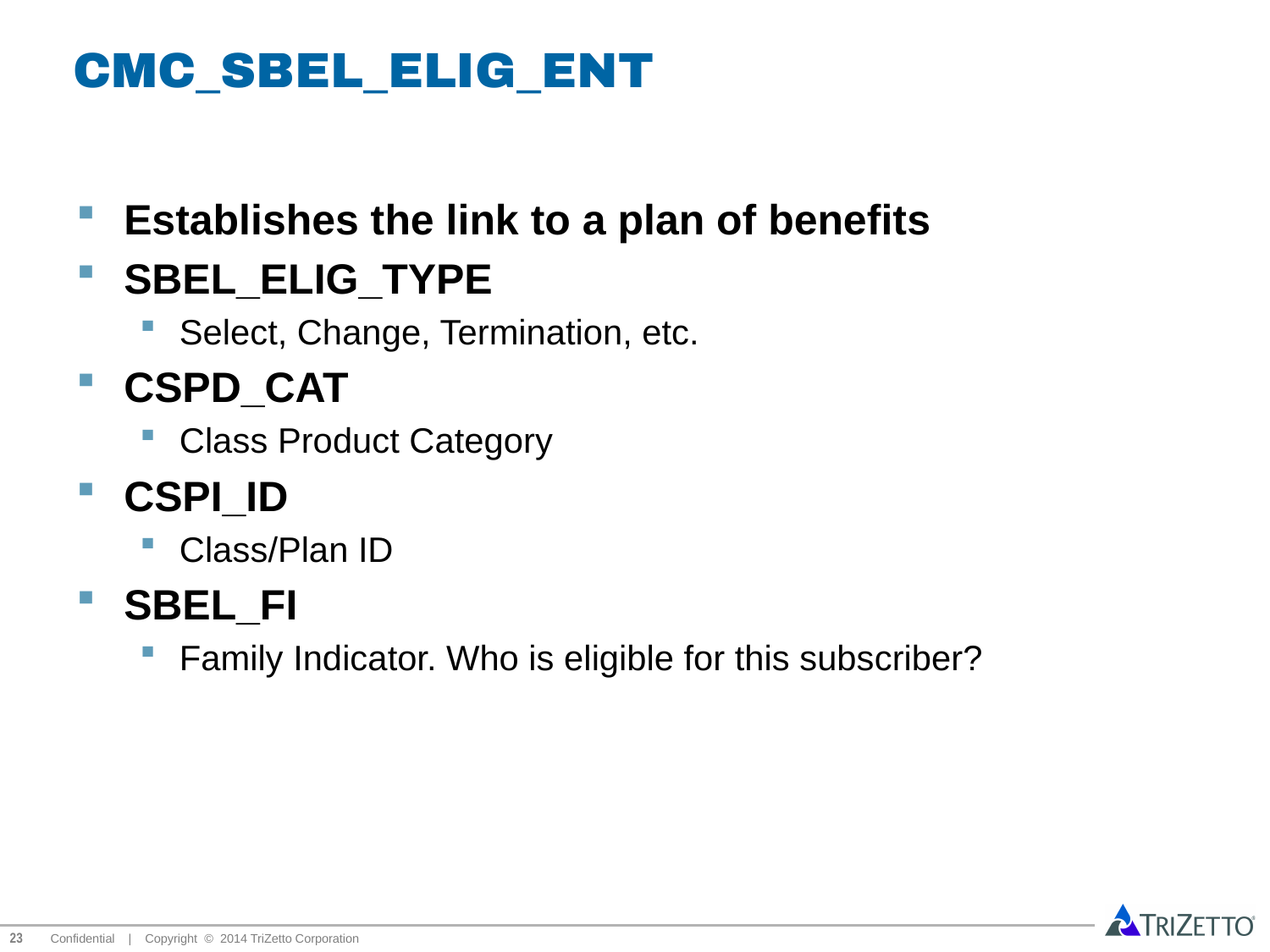

# CMC_SBEL_ELIG_ENT
Establishes the link to a plan of benefits
SBEL_ELIG_TYPE
Select, Change, Termination, etc.
CSPD_CAT
Class Product Category
CSPI_ID
Class/Plan ID
SBEL_FI
Family Indicator. Who is eligible for this subscriber?